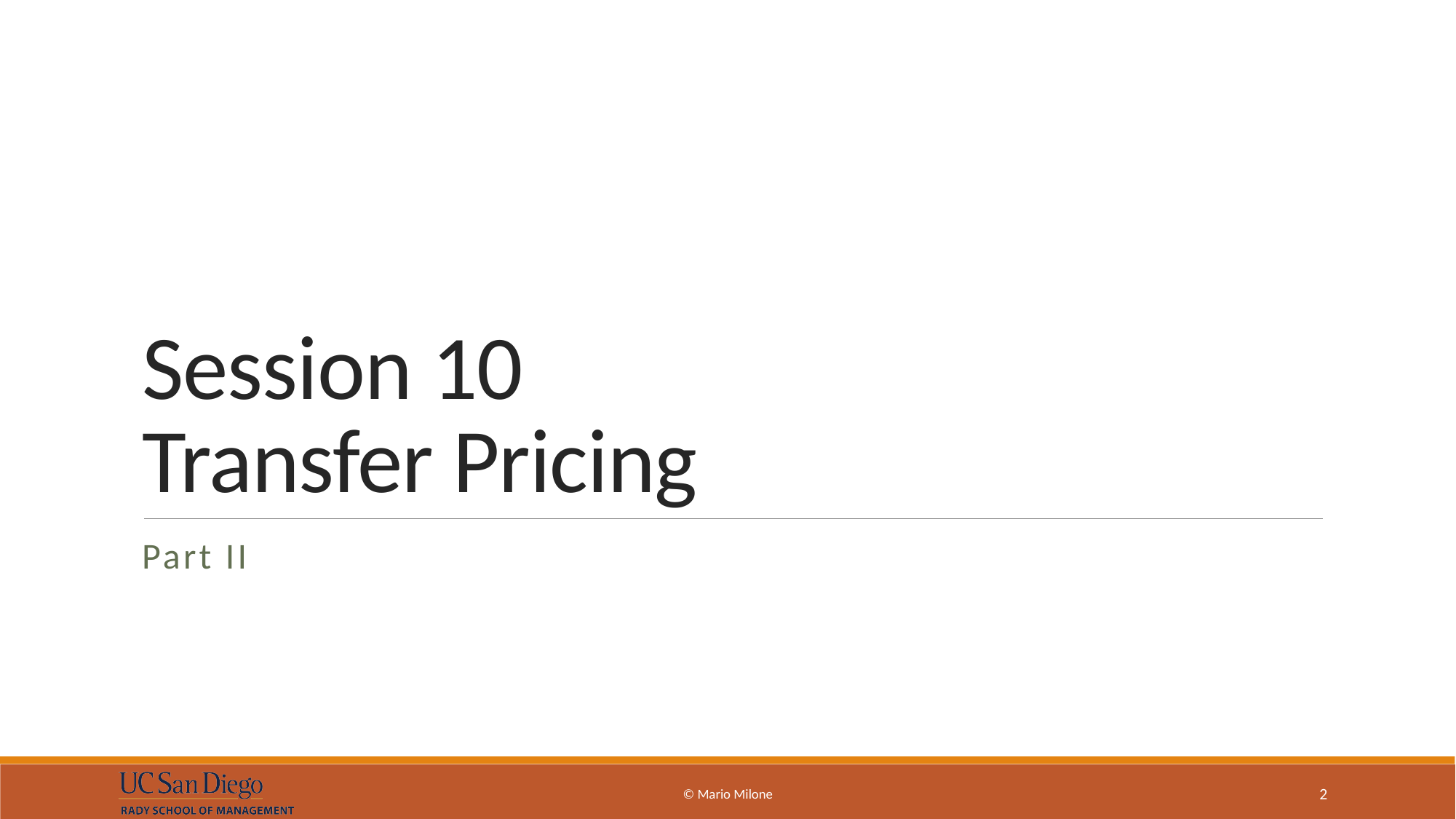

# Session 10 Transfer Pricing
Part II
© Mario Milone
2